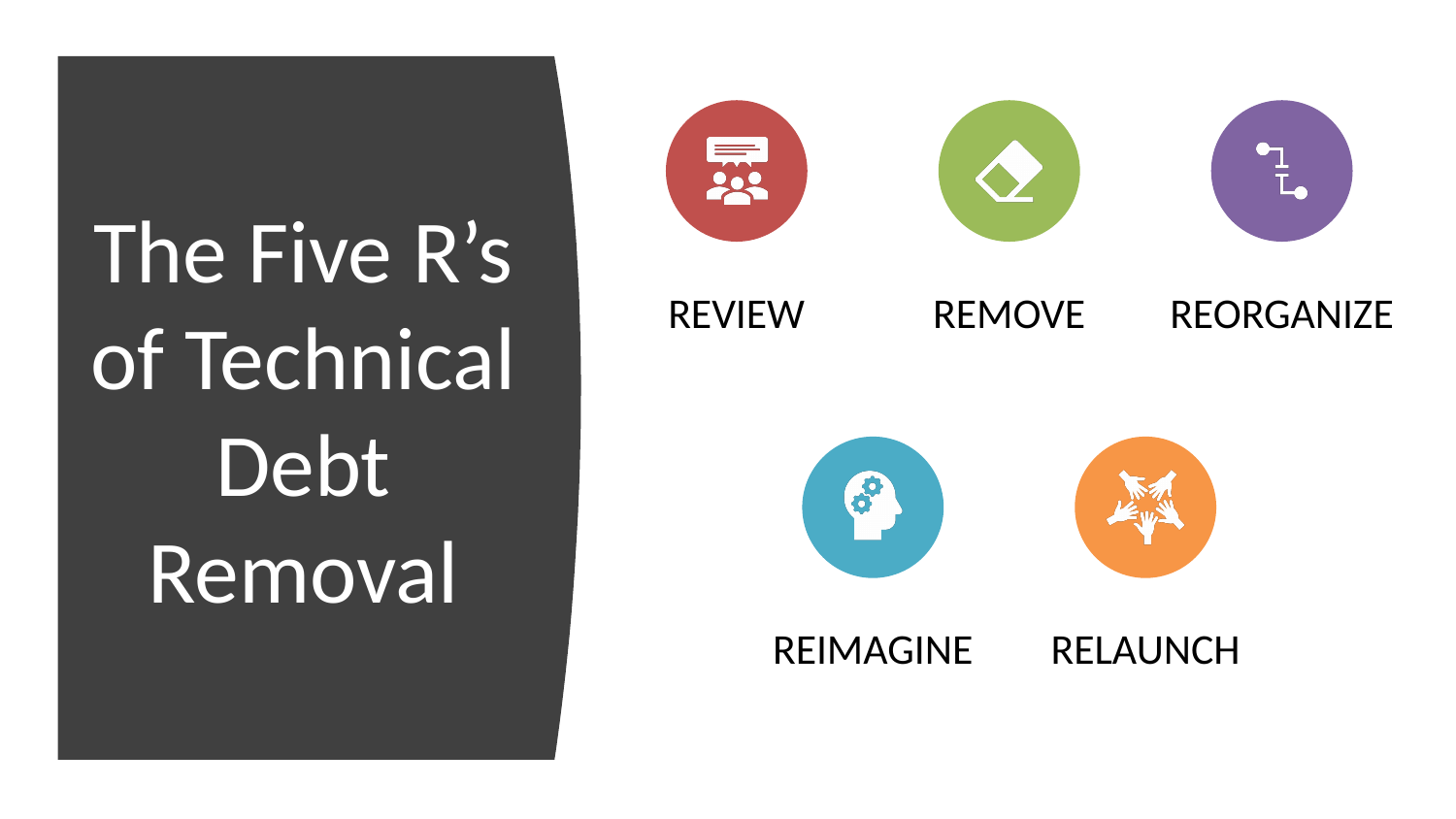

Review
Remove
Reorganize
Reimagine
Relaunch
# The Five R’s of Technical Debt Removal